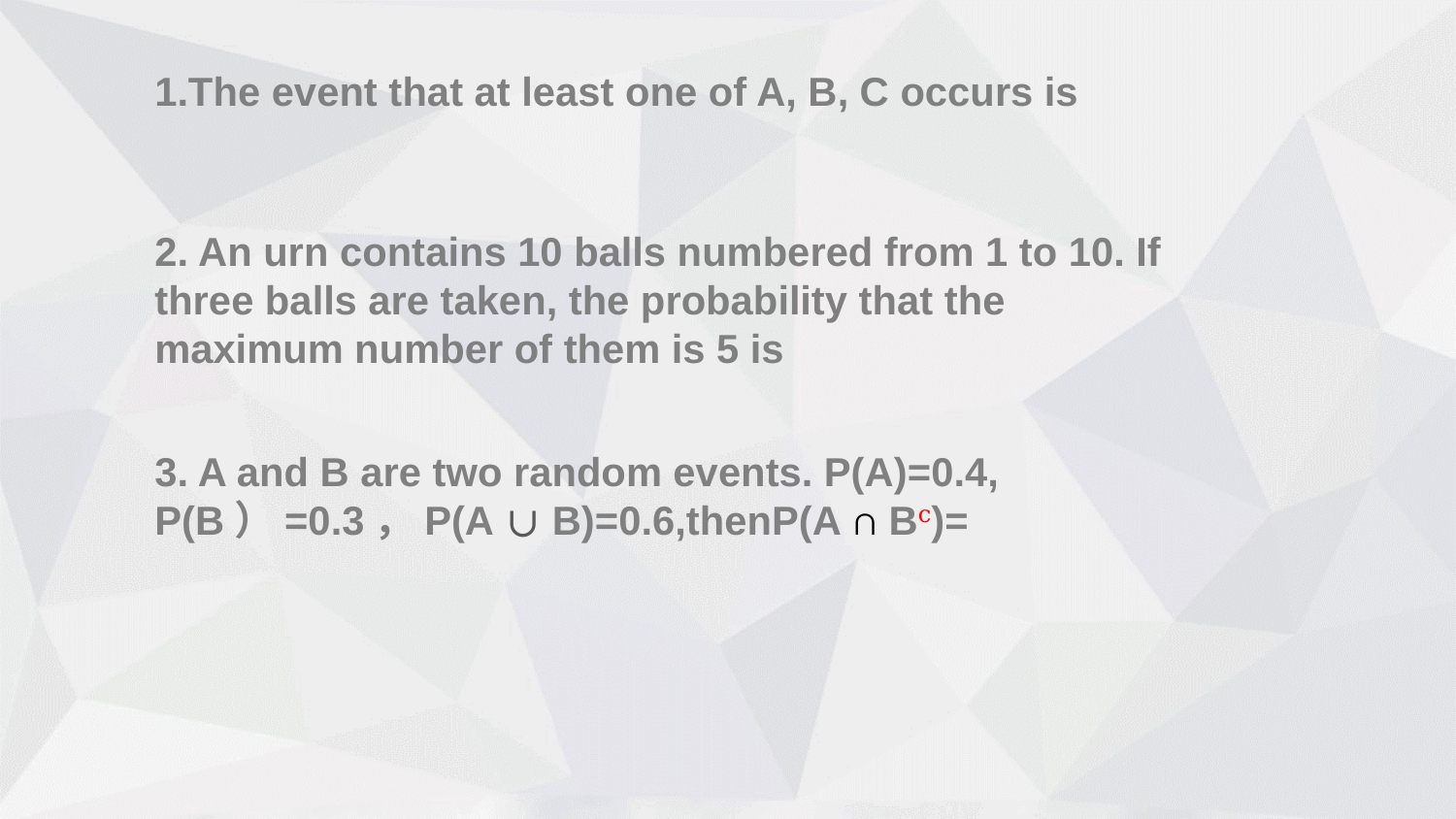

1.The event that at least one of A, B, C occurs is
2. An urn contains 10 balls numbered from 1 to 10. If three balls are taken, the probability that the maximum number of them is 5 is
3. A and B are two random events. P(A)=0.4, P(B）=0.3，P(A ∪ B)=0.6,thenP(A ∩ Bc)=